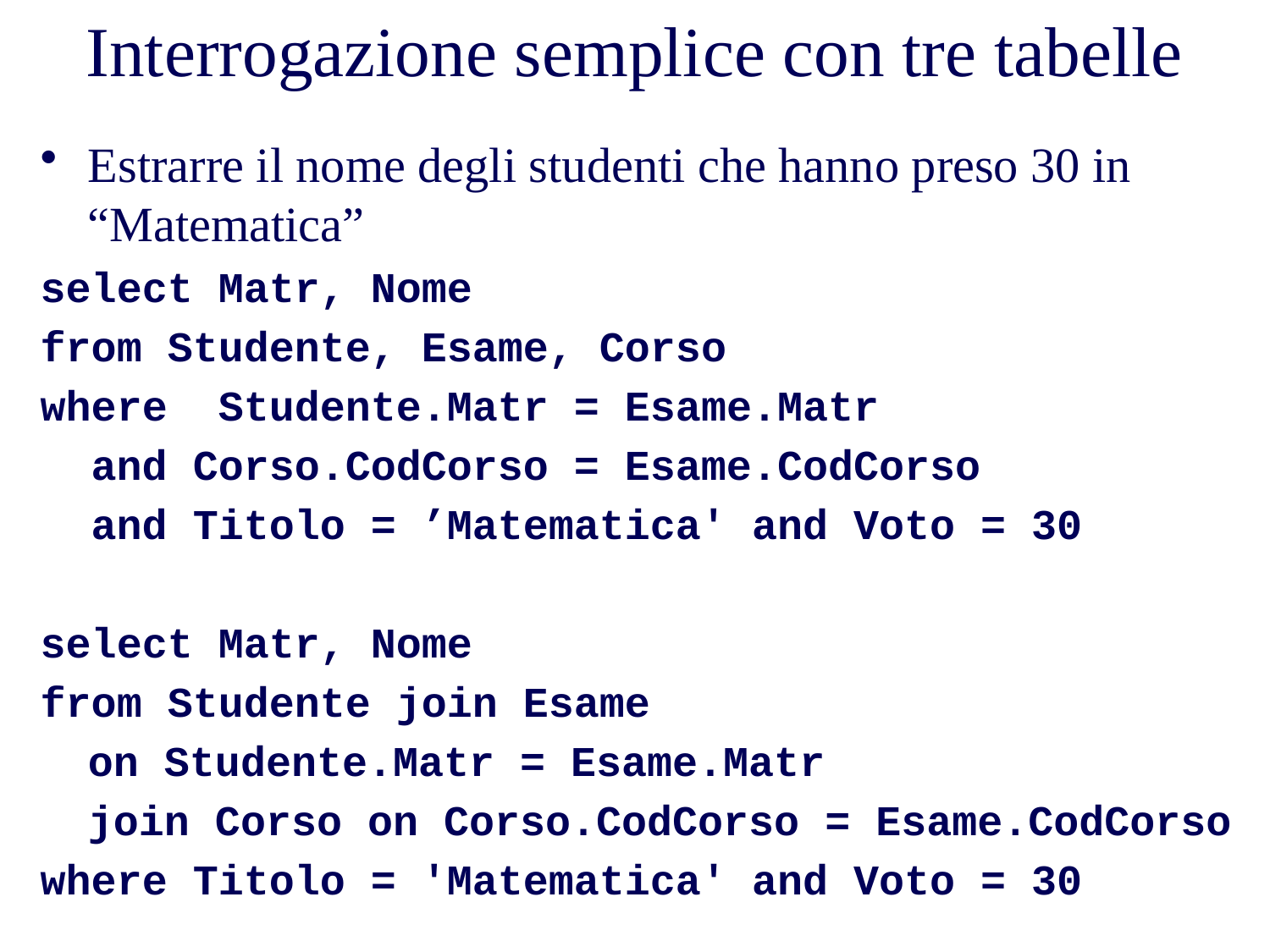

Interrogazione semplice con tre tabelle
Estrarre il nome degli studenti che hanno preso 30 in “Matematica”
select Matr, Nome
from Studente, Esame, Corso
where  Studente.Matr = Esame.Matr
  and Corso.CodCorso = Esame.CodCorso
  and Titolo = ’Matematica' and Voto = 30

select Matr, Nome
from Studente join Esame
	on Studente.Matr = Esame.Matr
	join Corso on Corso.CodCorso = Esame.CodCorso
where Titolo = 'Matematica' and Voto = 30